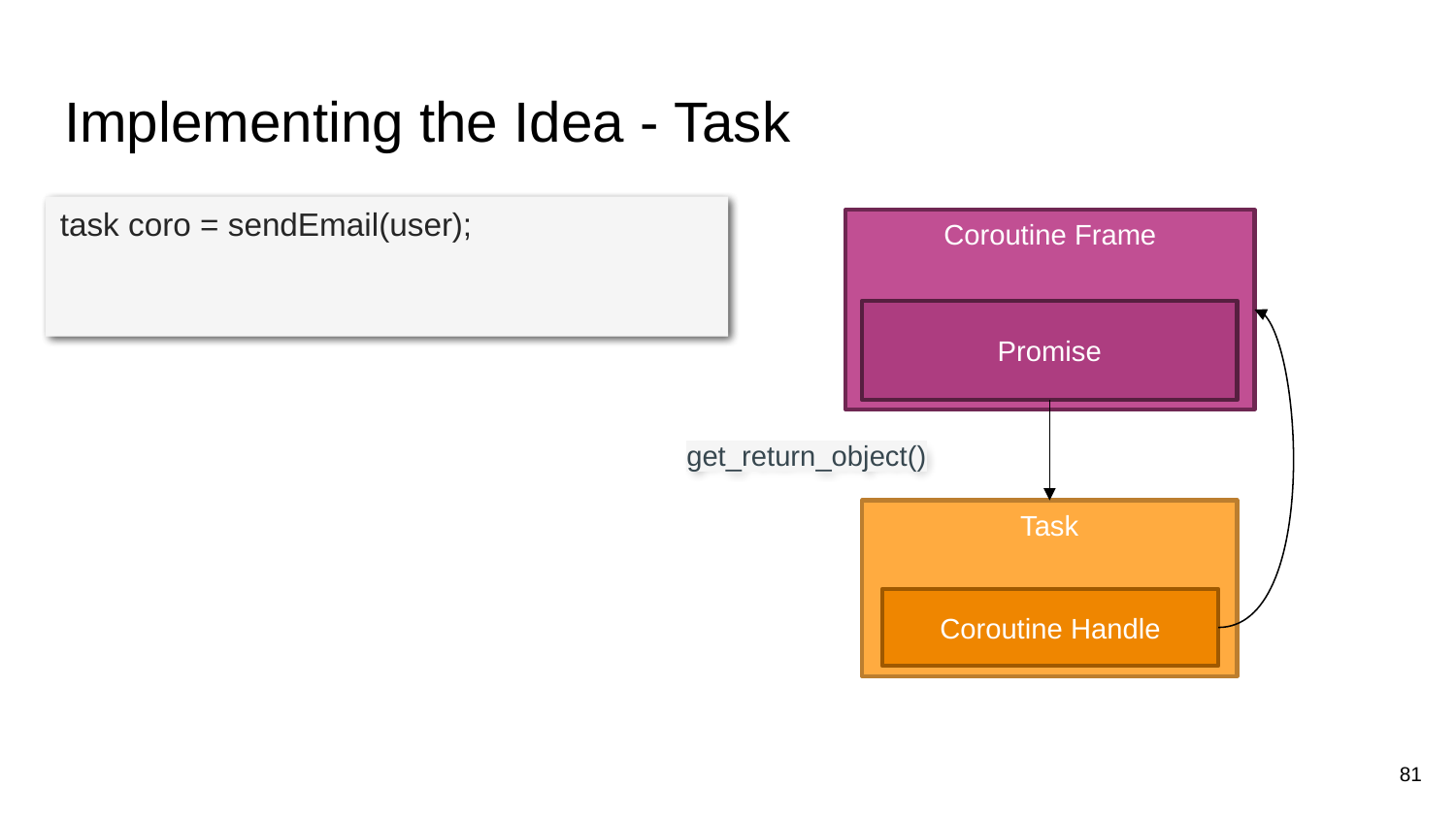

# Implementing the Idea - Task

            sendEmail(user);
task coro = sendEmail(user);
Coroutine Frame
Promise
get_return_object()
Task
Coroutine Handle
81